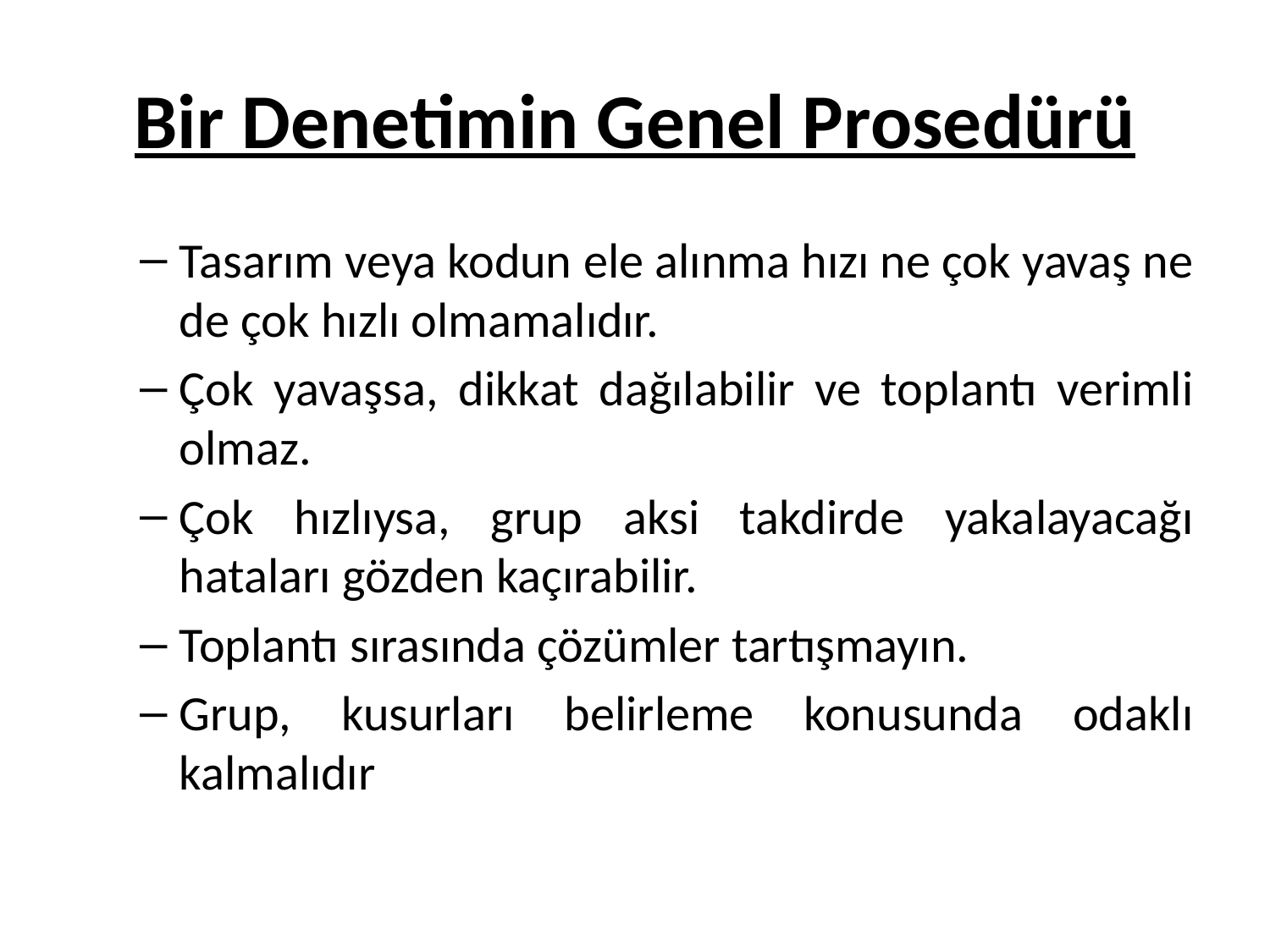

# Bir Denetimin Genel Prosedürü
Tasarım veya kodun ele alınma hızı ne çok yavaş ne de çok hızlı olmamalıdır.
Çok yavaşsa, dikkat dağılabilir ve toplantı verimli olmaz.
Çok hızlıysa, grup aksi takdirde yakalayacağı hataları gözden kaçırabilir.
Toplantı sırasında çözümler tartışmayın.
Grup, kusurları belirleme konusunda odaklı kalmalıdır